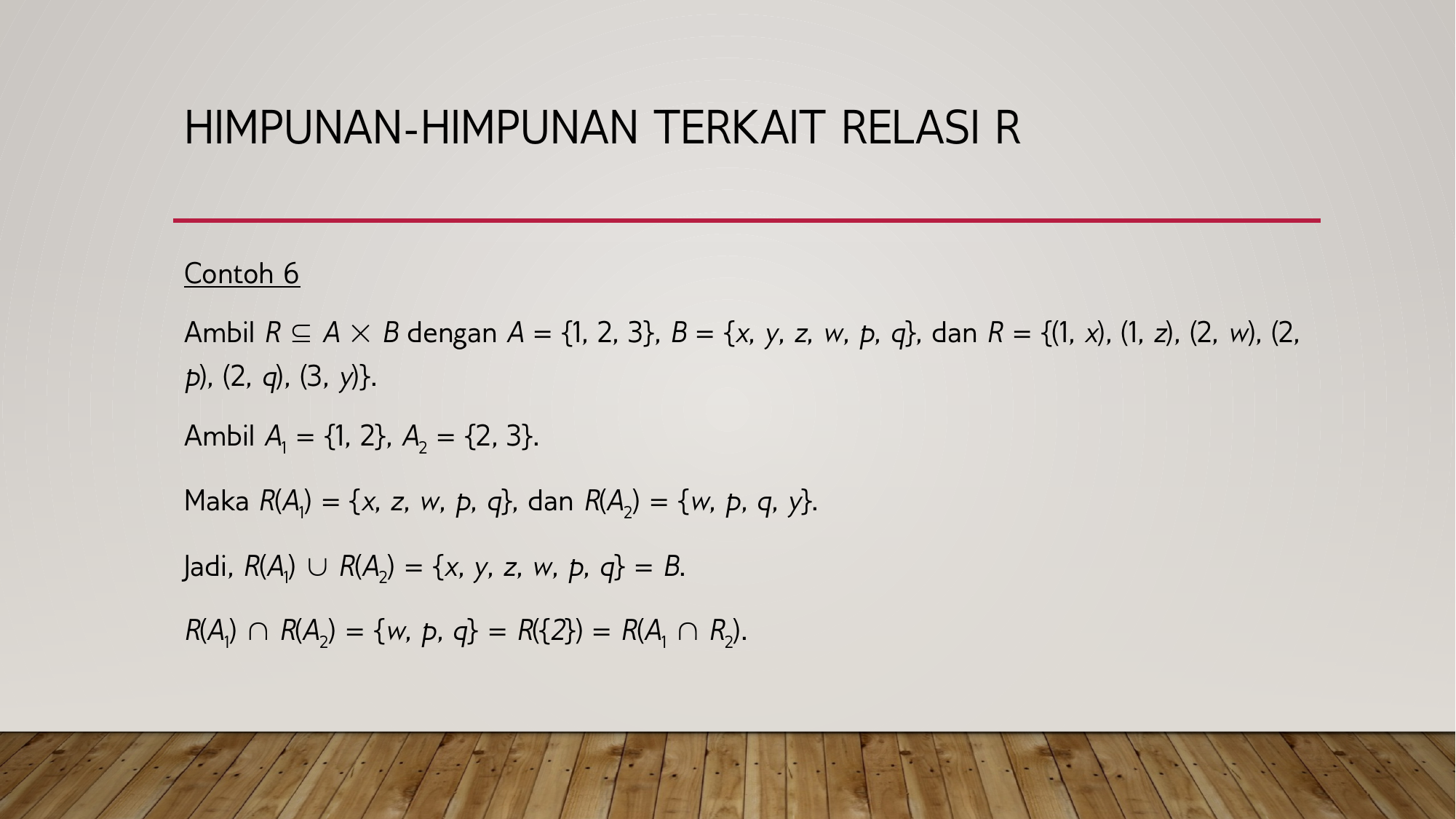

# Himpunan-himpunan terkait relasi r
Contoh 6
Ambil R ⊆ A × B dengan A = {1, 2, 3}, B = {x, y, z, w, p, q}, dan R = {(1, x), (1, z), (2, w), (2, p), (2, q), (3, y)}.
Ambil A1 = {1, 2}, A2 = {2, 3}.
Maka R(A1) = {x, z, w, p, q}, dan R(A2) = {w, p, q, y}.
Jadi, R(A1) ∪ R(A2) = {x, y, z, w, p, q} = B.
R(A1) ∩ R(A2) = {w, p, q} = R({2}) = R(A1 ∩ R2).